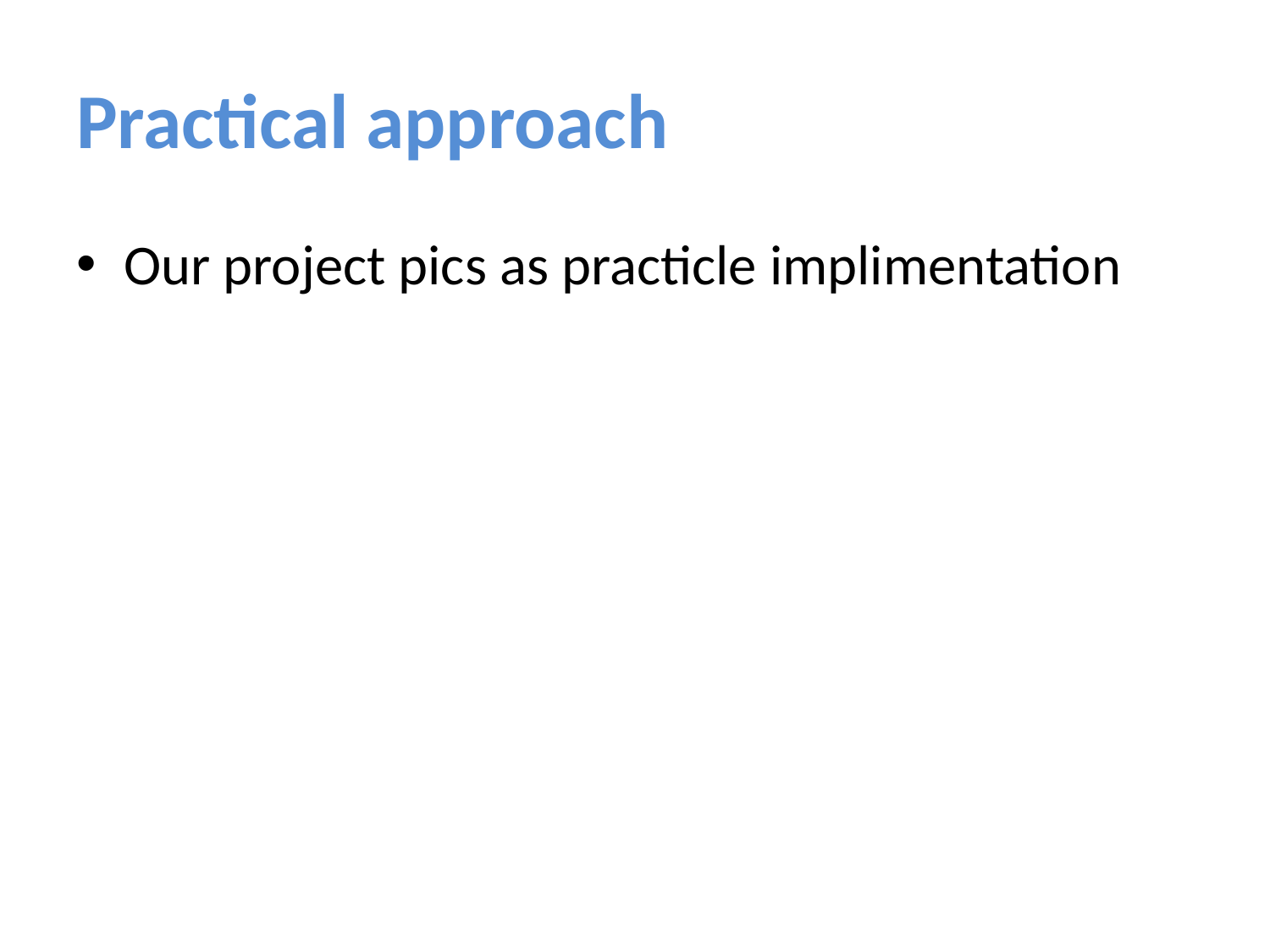

# Practical approach
Our project pics as practicle implimentation